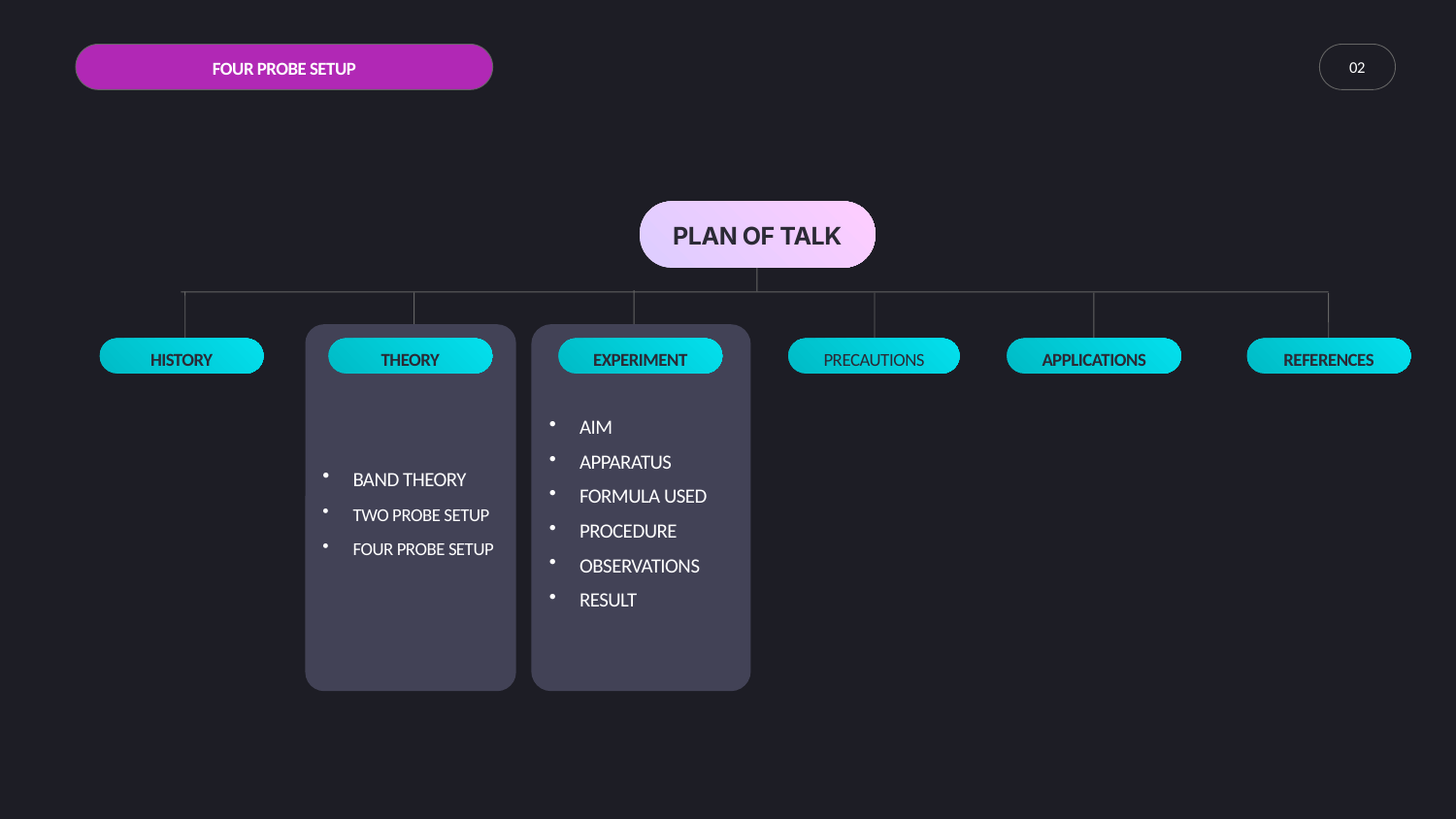

FOUR PROBE SETUP
02
PLAN OF TALK

AIM
APPARATUS
FORMULA USED
PROCEDURE
OBSERVATIONS
RESULT

BAND THEORY
TWO PROBE SETUP
FOUR PROBE SETUP

HISTORY
THEORY
EXPERIMENT
PRECAUTIONS
APPLICATIONS
REFERENCES